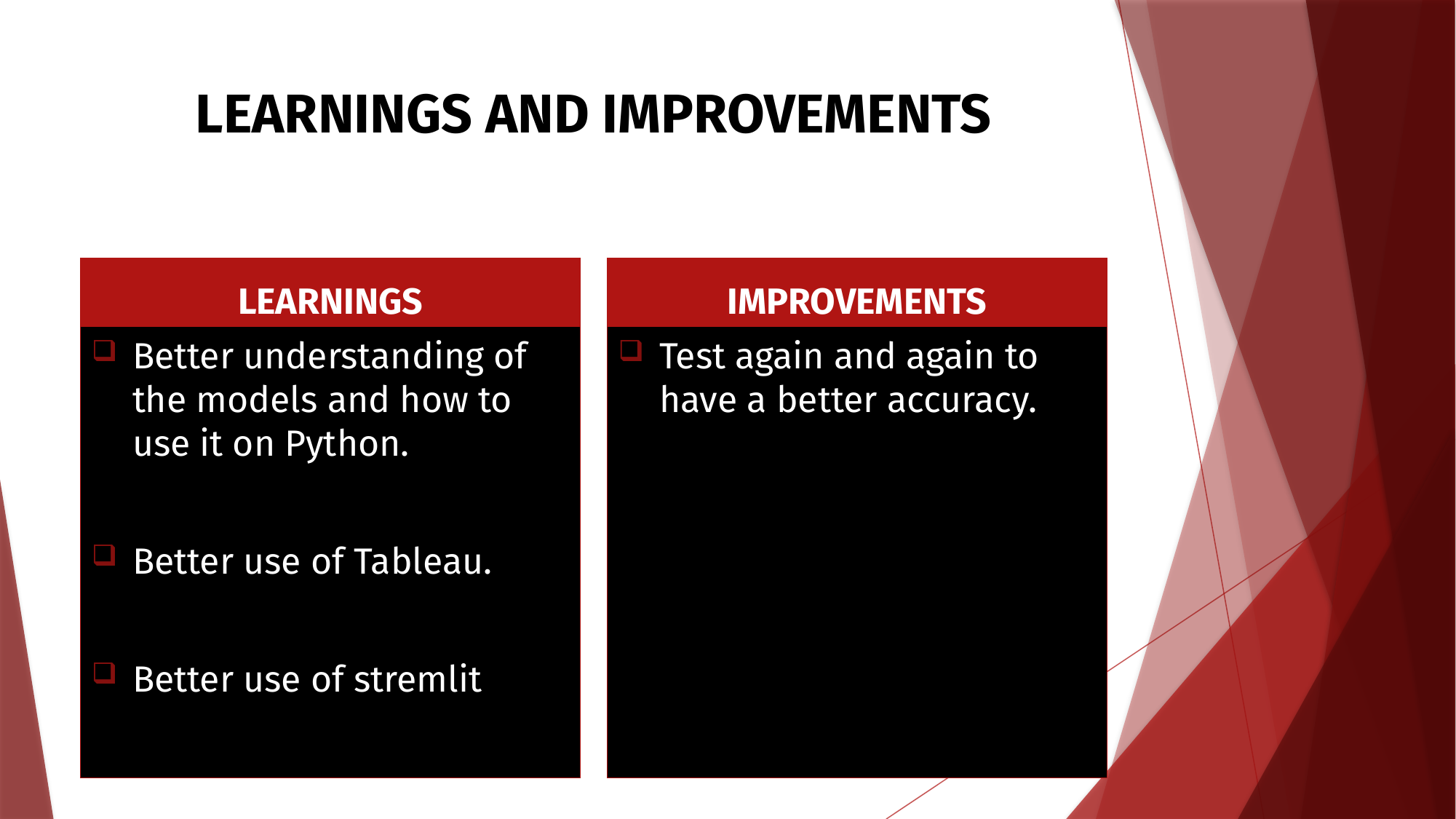

# LEARNINGS AND IMPROVEMENTS
LEARNINGS
IMPROVEMENTS
Better understanding of the models and how to use it on Python.

Better use of Tableau.

Better use of stremlit

Test again and again to have a better accuracy.